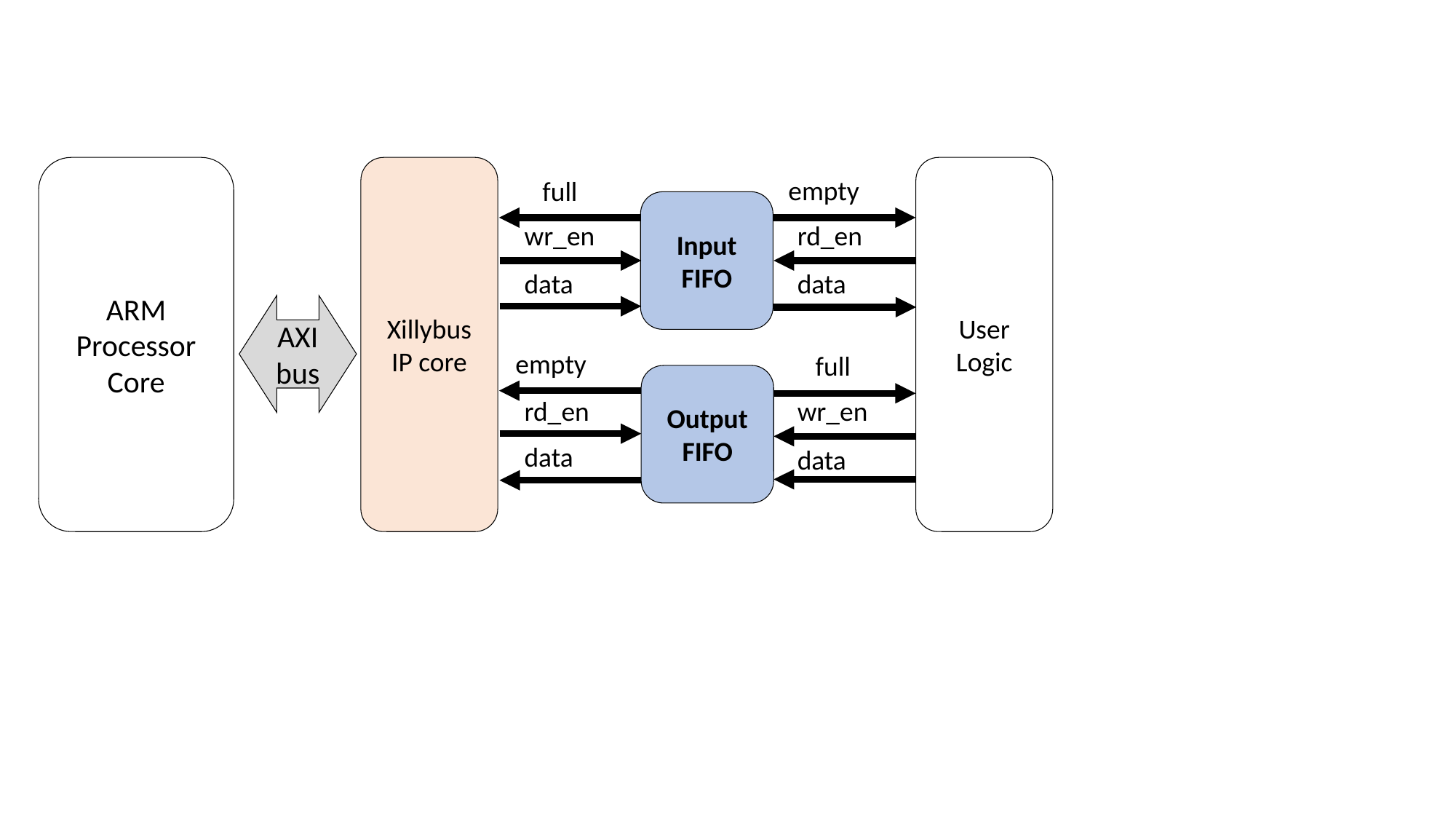

User
Logic
Xillybus
IP core
ARM
Processor
Core
empty
full
Input
FIFO
wr_en
rd_en
data
data
AXI bus
empty
full
Output
FIFO
wr_en
rd_en
data
data